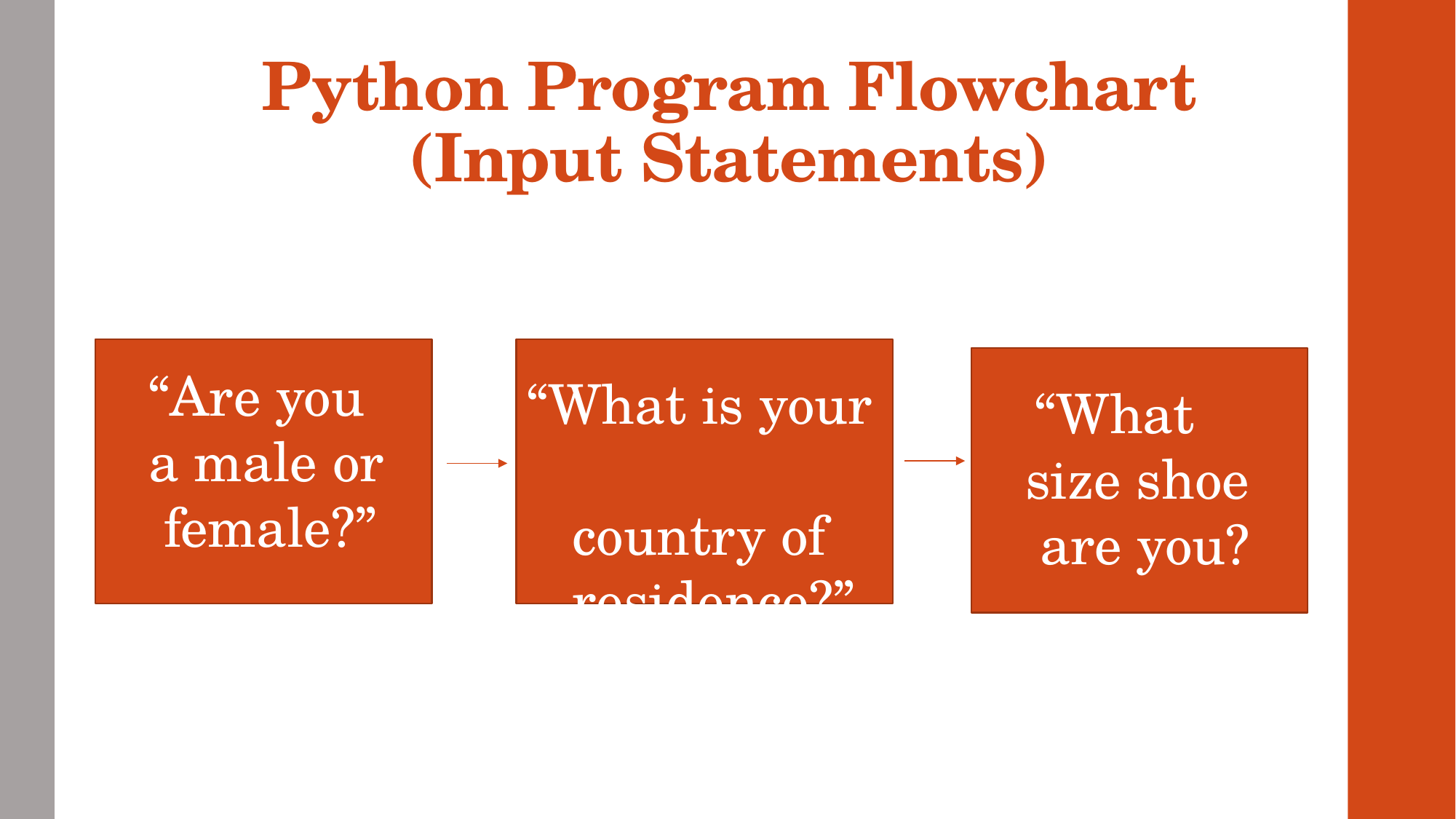

# Python Program Flowchart (Input Statements)

 “Are you
 a male or
  female?”
“What is your
   country of
   residence?”
“What
  size shoe
  are you?